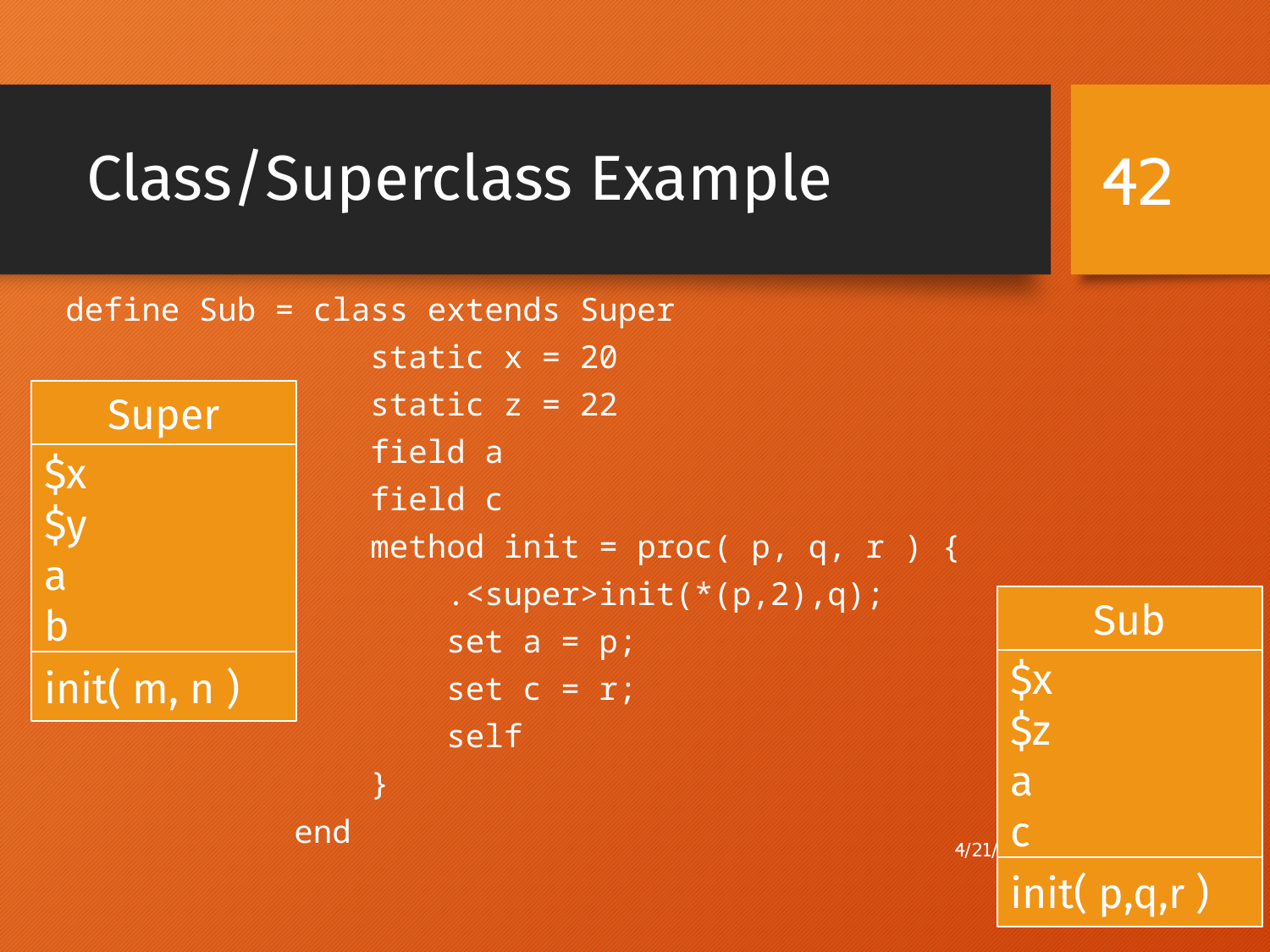

# Class/Superclass Example
42
define Sub = class extends Super
                static x = 20
                static z = 22
                field a
                field c
                method init = proc( p, q, r ) {
                    .<super>init(*(p,2),q);
                    set a = p;
                    set c = r;
                    self
                }
            end
Super
$x
$y
a
b
init( m, n )
Sub
$x
$z
a
c
init( p,q,r )
4/21/21